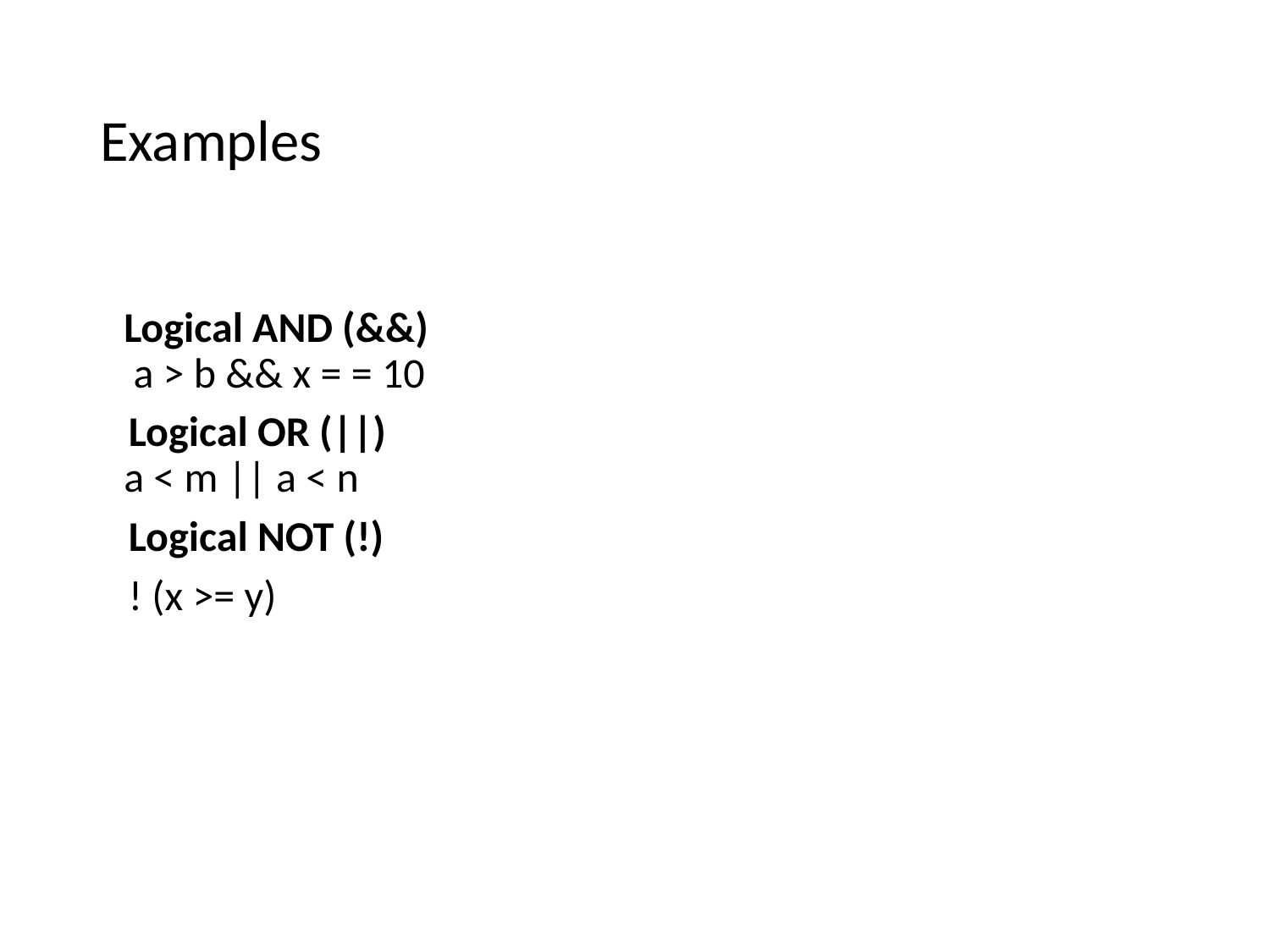

# Examples
Logical AND (&&)
 a > b && x = = 10
   Logical OR (||)
a < m || a < n
   Logical NOT (!)
   ! (x >= y)